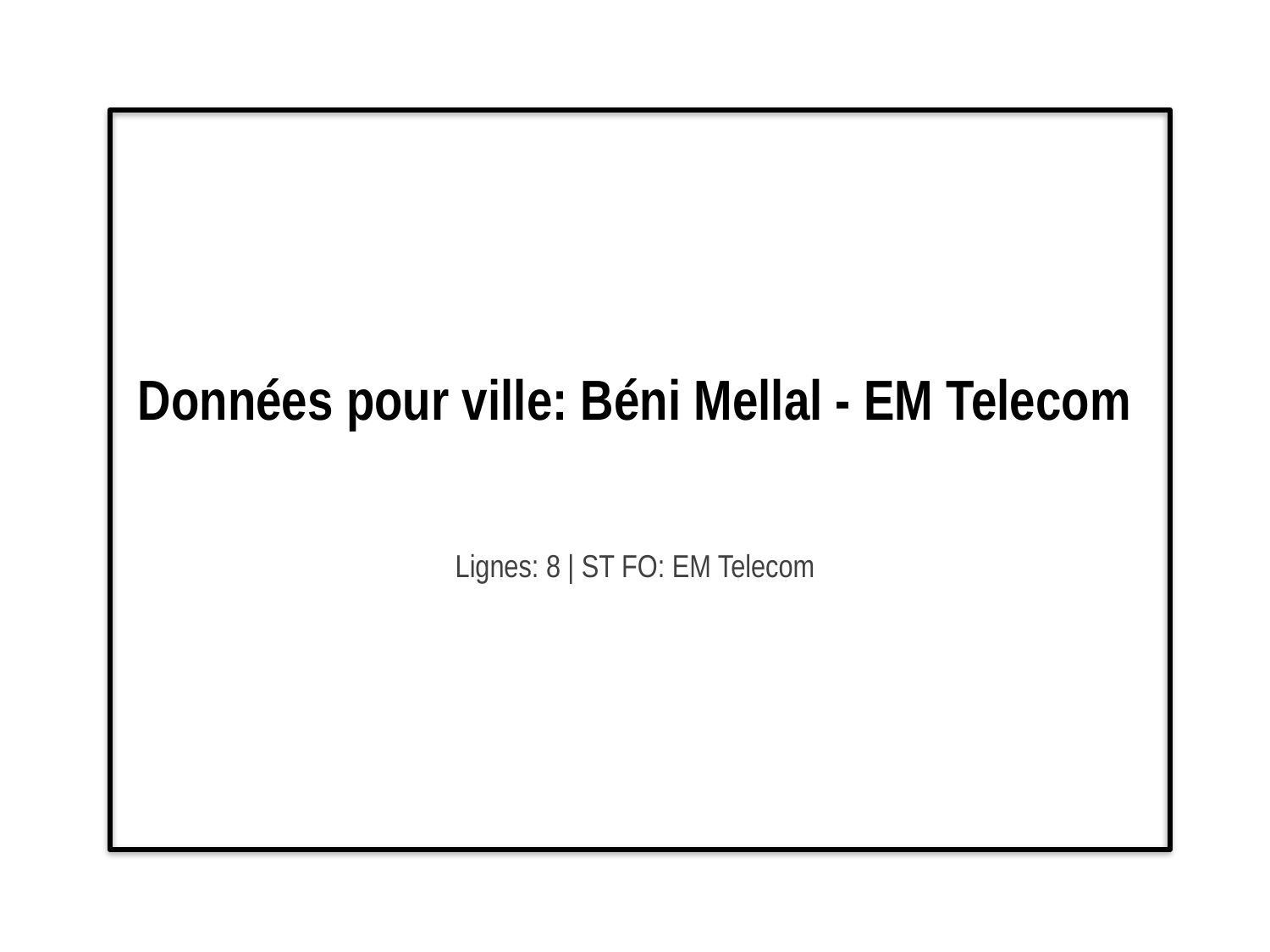

# Données pour ville: Béni Mellal - EM Telecom
Lignes: 8 | ST FO: EM Telecom